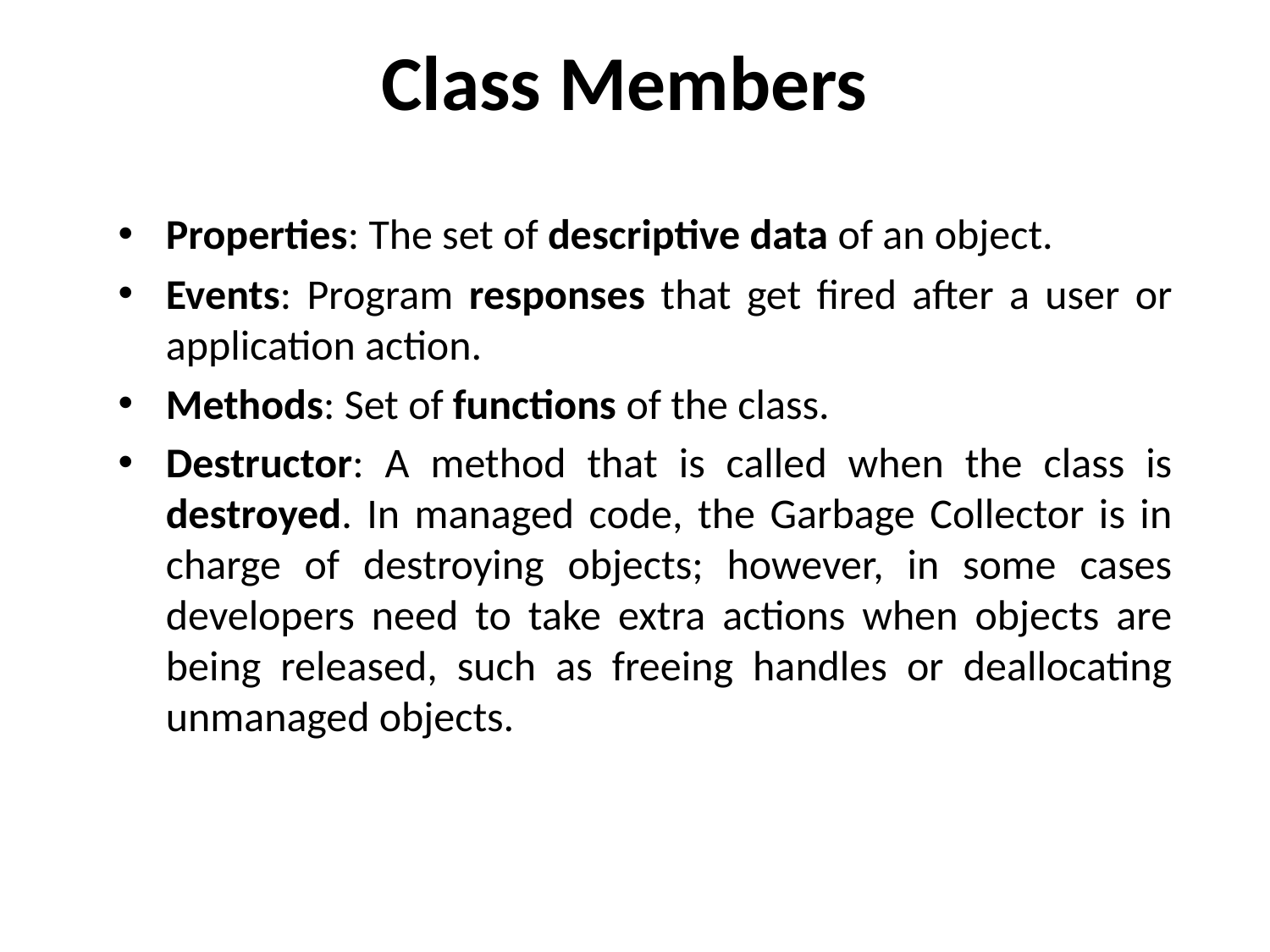

Class Members
Properties: The set of descriptive data of an object.
Events: Program responses that get fired after a user or application action.
Methods: Set of functions of the class.
Destructor: A method that is called when the class is destroyed. In managed code, the Garbage Collector is in charge of destroying objects; however, in some cases developers need to take extra actions when objects are being released, such as freeing handles or deallocating unmanaged objects.